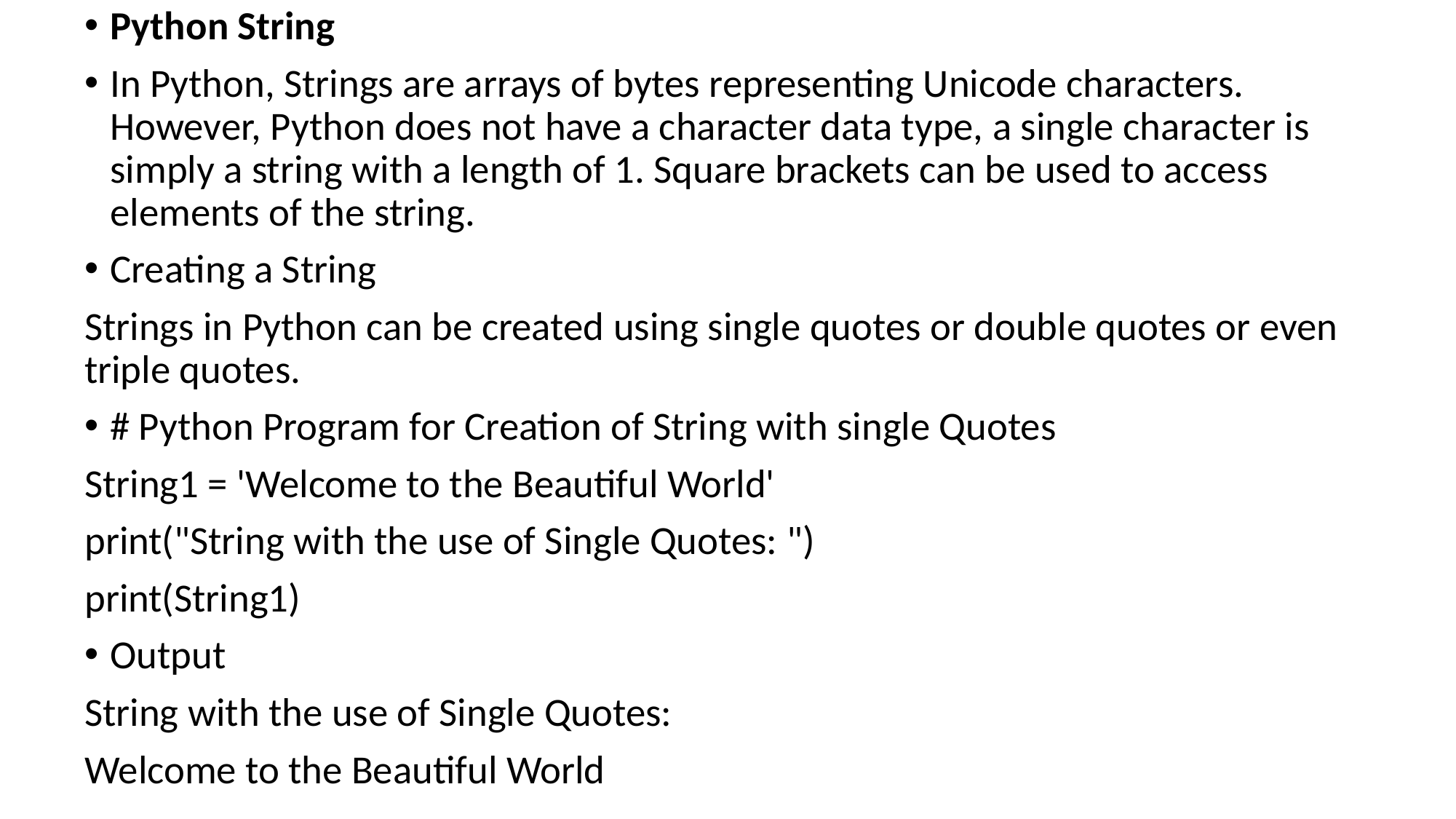

Python String
In Python, Strings are arrays of bytes representing Unicode characters. However, Python does not have a character data type, a single character is simply a string with a length of 1. Square brackets can be used to access elements of the string.
Creating a String
Strings in Python can be created using single quotes or double quotes or even triple quotes.
# Python Program for Creation of String with single Quotes
String1 = 'Welcome to the Beautiful World'
print("String with the use of Single Quotes: ")
print(String1)
Output
String with the use of Single Quotes:
Welcome to the Beautiful World